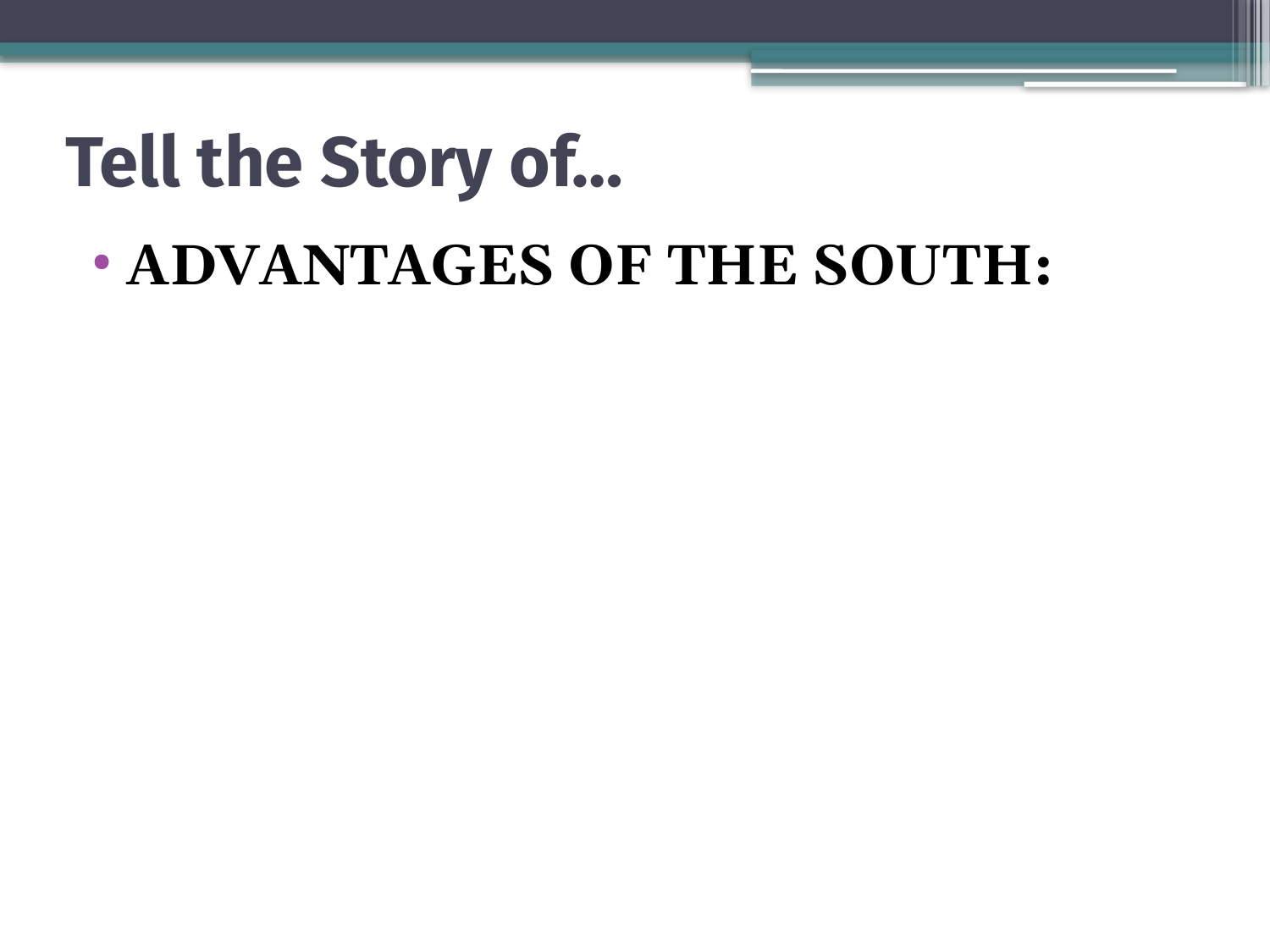

# Tell the Story of…
ADVANTAGES OF THE SOUTH: